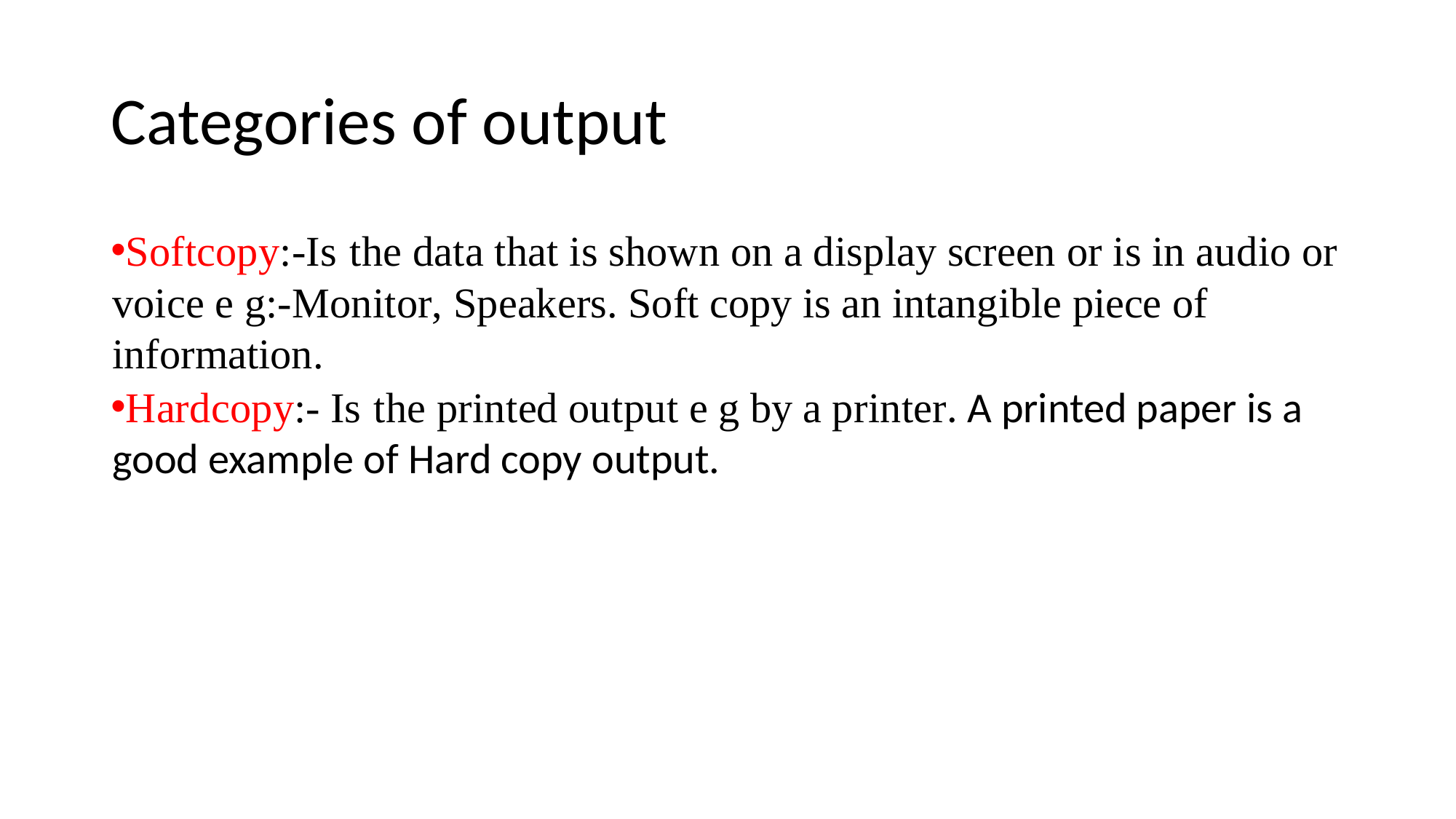

# Categories of output
Softcopy:-Is the data that is shown on a display screen or is in audio or voice e g:-Monitor, Speakers. Soft copy is an intangible piece of information.
Hardcopy:- Is the printed output e g by a printer. A printed paper is a good example of Hard copy output.